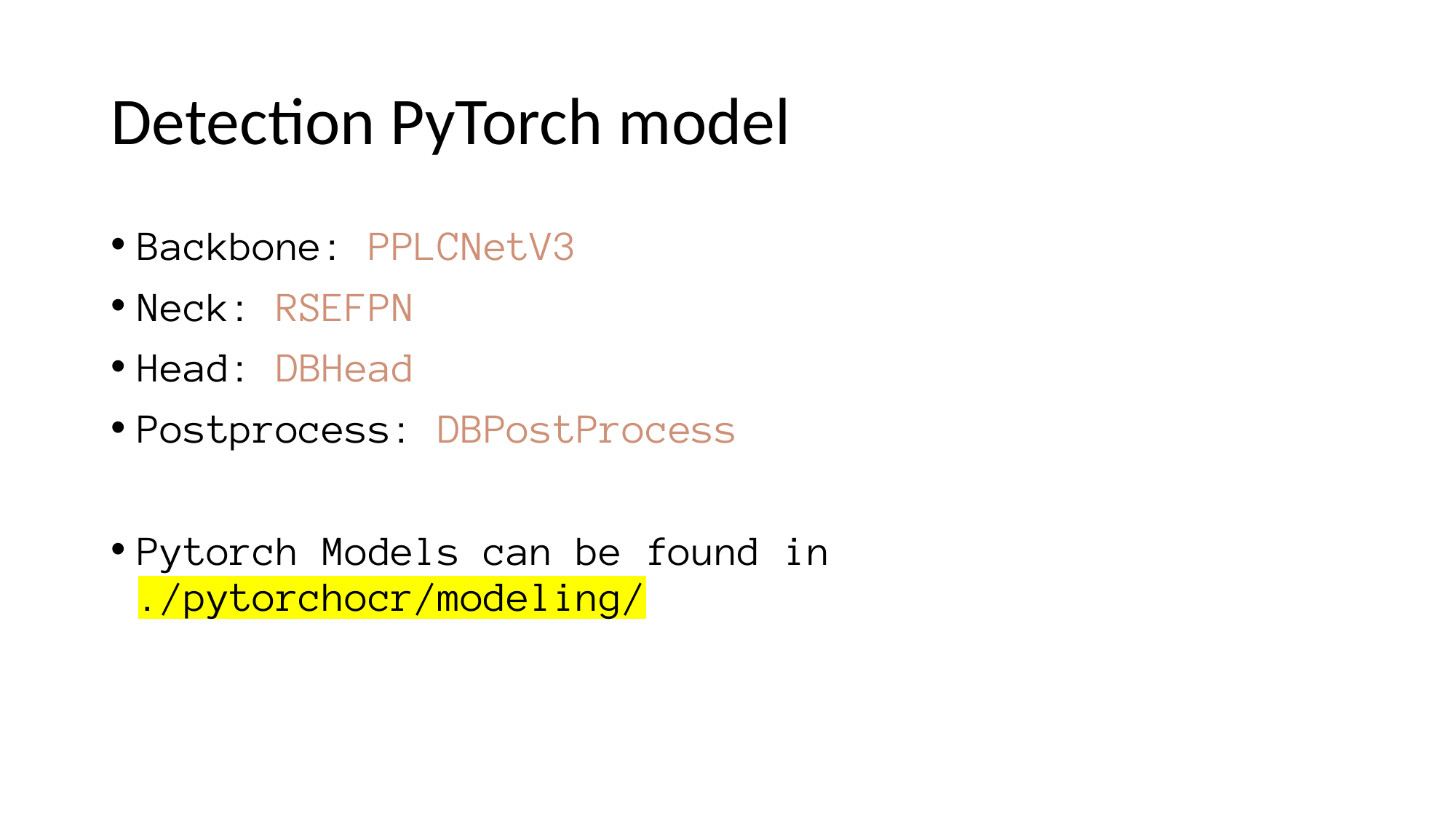

# Detection PyTorch model
Backbone: PPLCNetV3
Neck: RSEFPN
Head: DBHead
Postprocess: DBPostProcess

Pytorch Models can be found in ./pytorchocr/modeling/